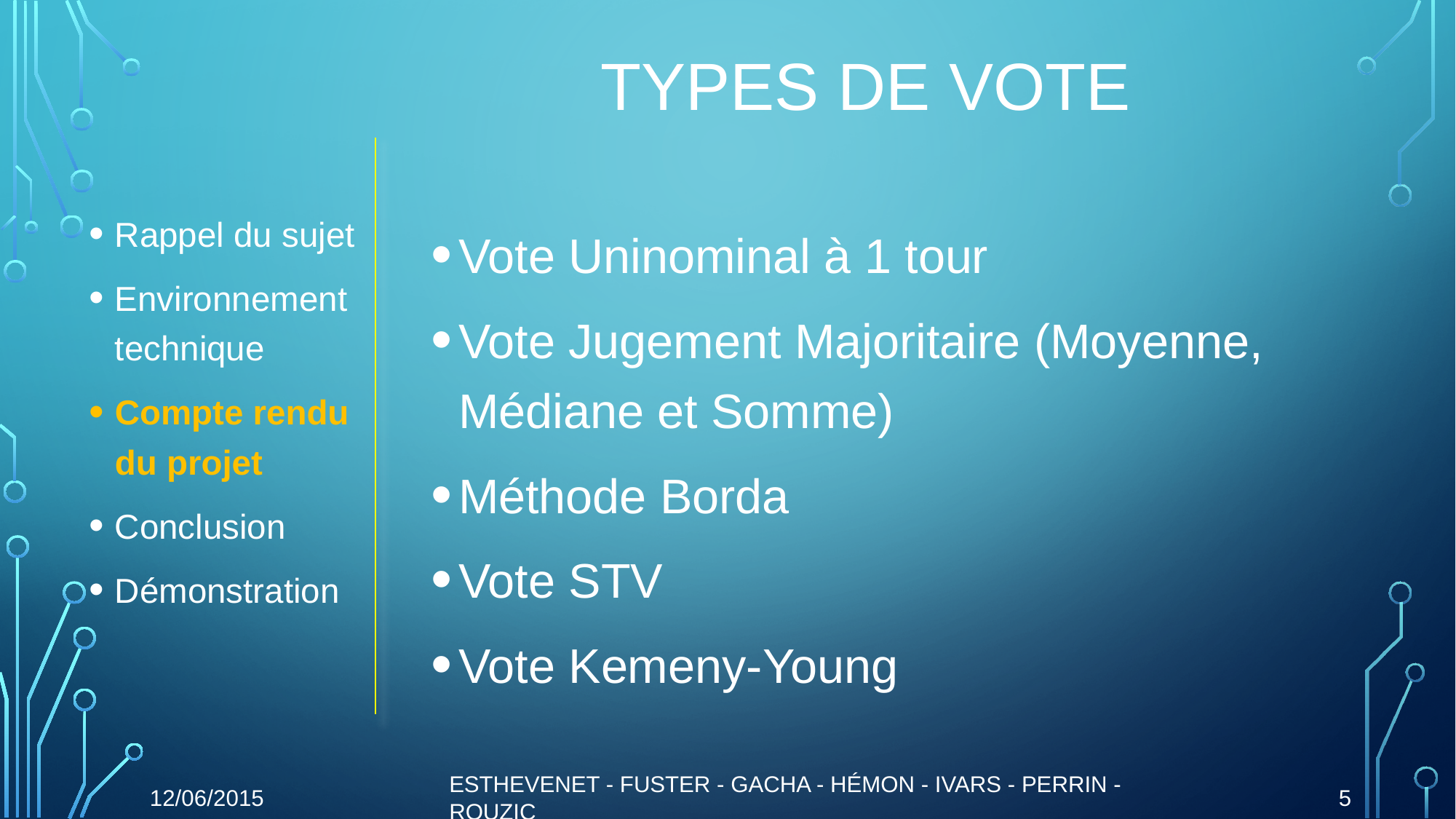

# Types de vote
Rappel du sujet
Environnement technique
Compte rendu du projet
Conclusion
Démonstration

Vote Uninominal à 1 tour
Vote Jugement Majoritaire (Moyenne,  Médiane et Somme)
Méthode Borda
Vote STV
Vote Kemeny-Young
12/06/2015
ESTHEVENET - FUSTER - GACHA - HÉMON - IVARS - PERRIN - ROUZIC
5